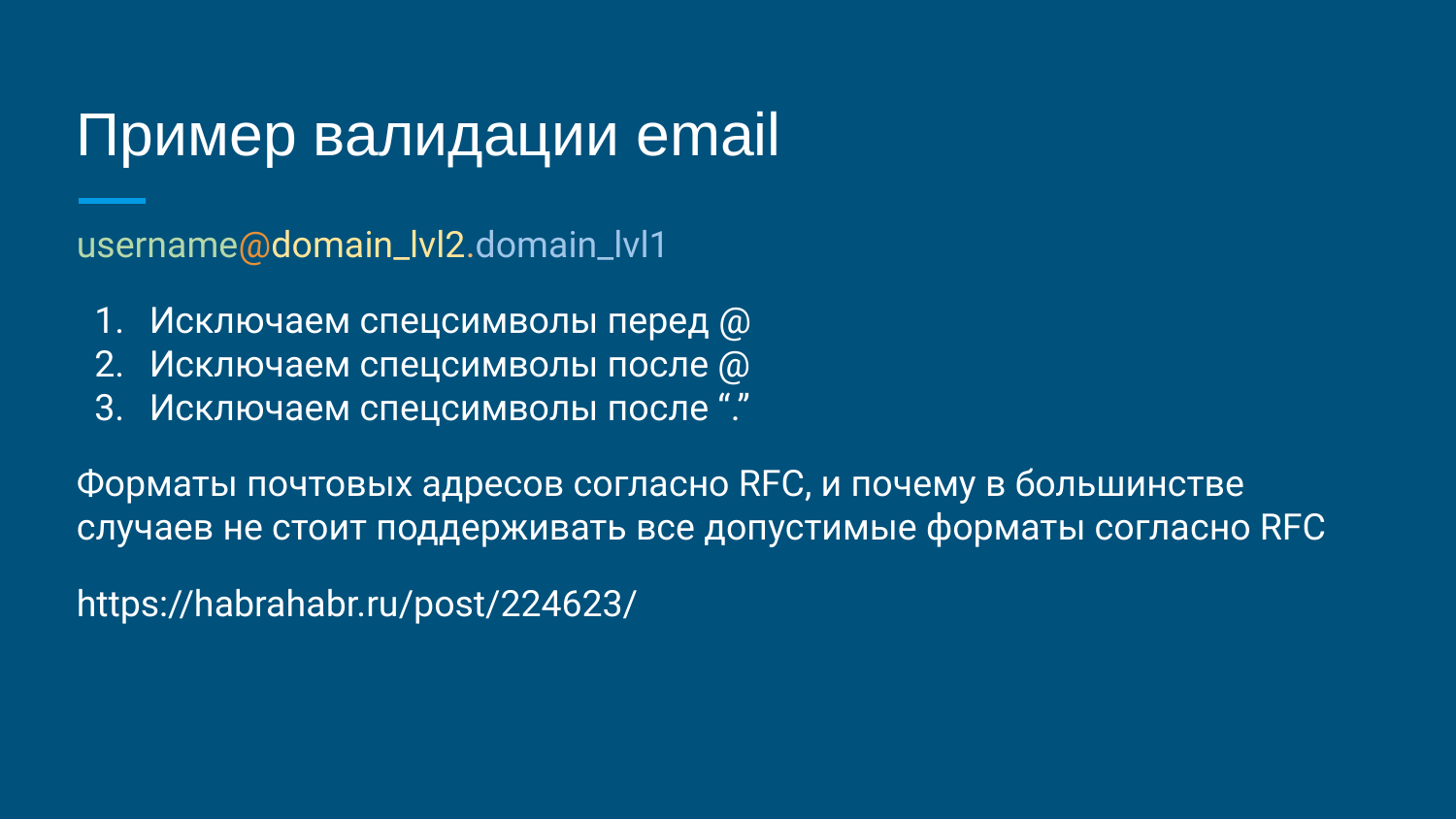

# Пример валидации email
username@domain_lvl2.domain_lvl1
Исключаем спецсимволы перед @
Исключаем спецсимволы после @
Исключаем спецсимволы после “.”
Форматы почтовых адресов согласно RFC, и почему в большинстве случаев не стоит поддерживать все допустимые форматы согласно RFC
https://habrahabr.ru/post/224623/